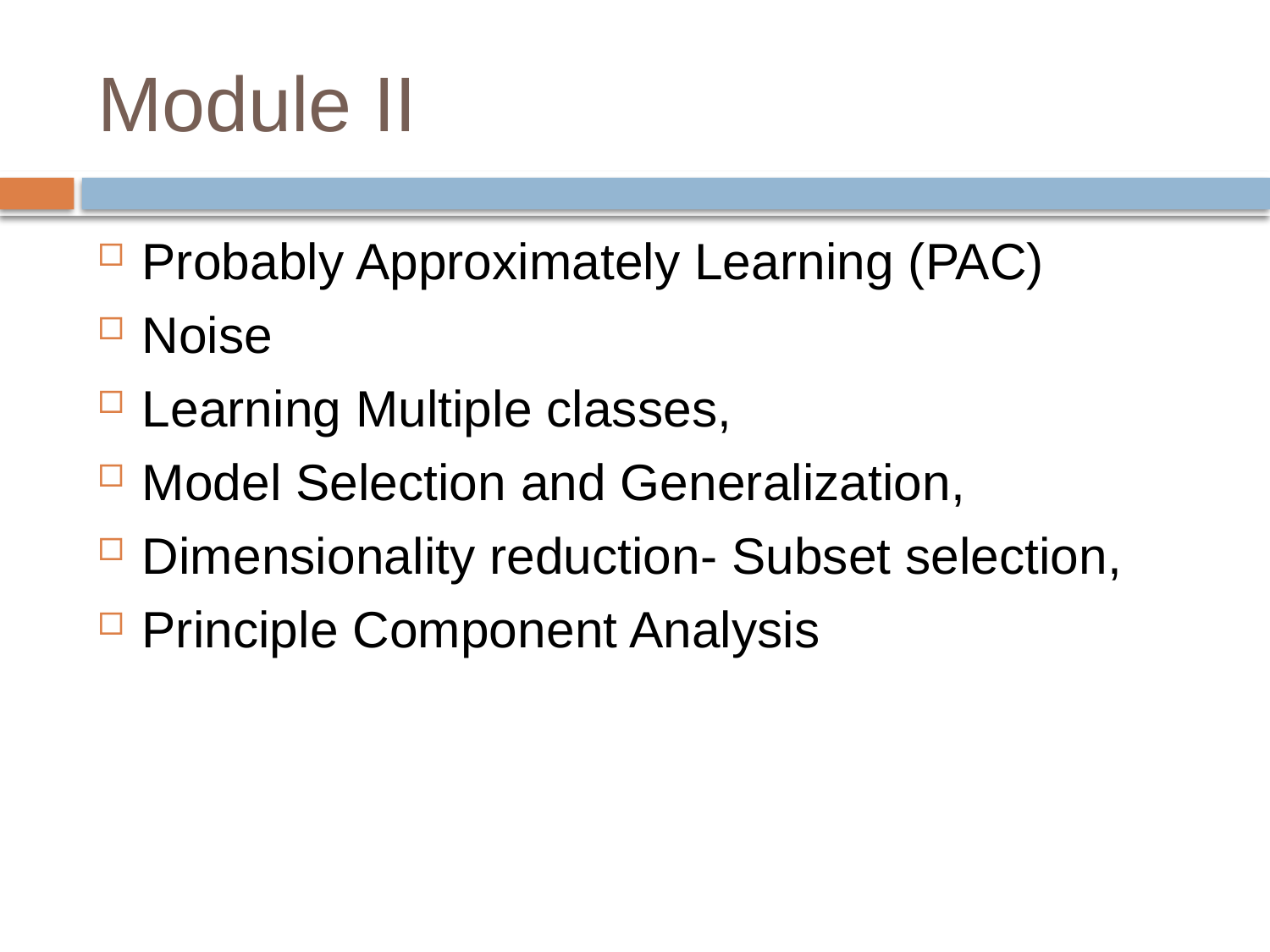

# Module II
Probably Approximately Learning (PAC)
Noise
Learning Multiple classes,
Model Selection and Generalization,
Dimensionality reduction- Subset selection,
Principle Component Analysis